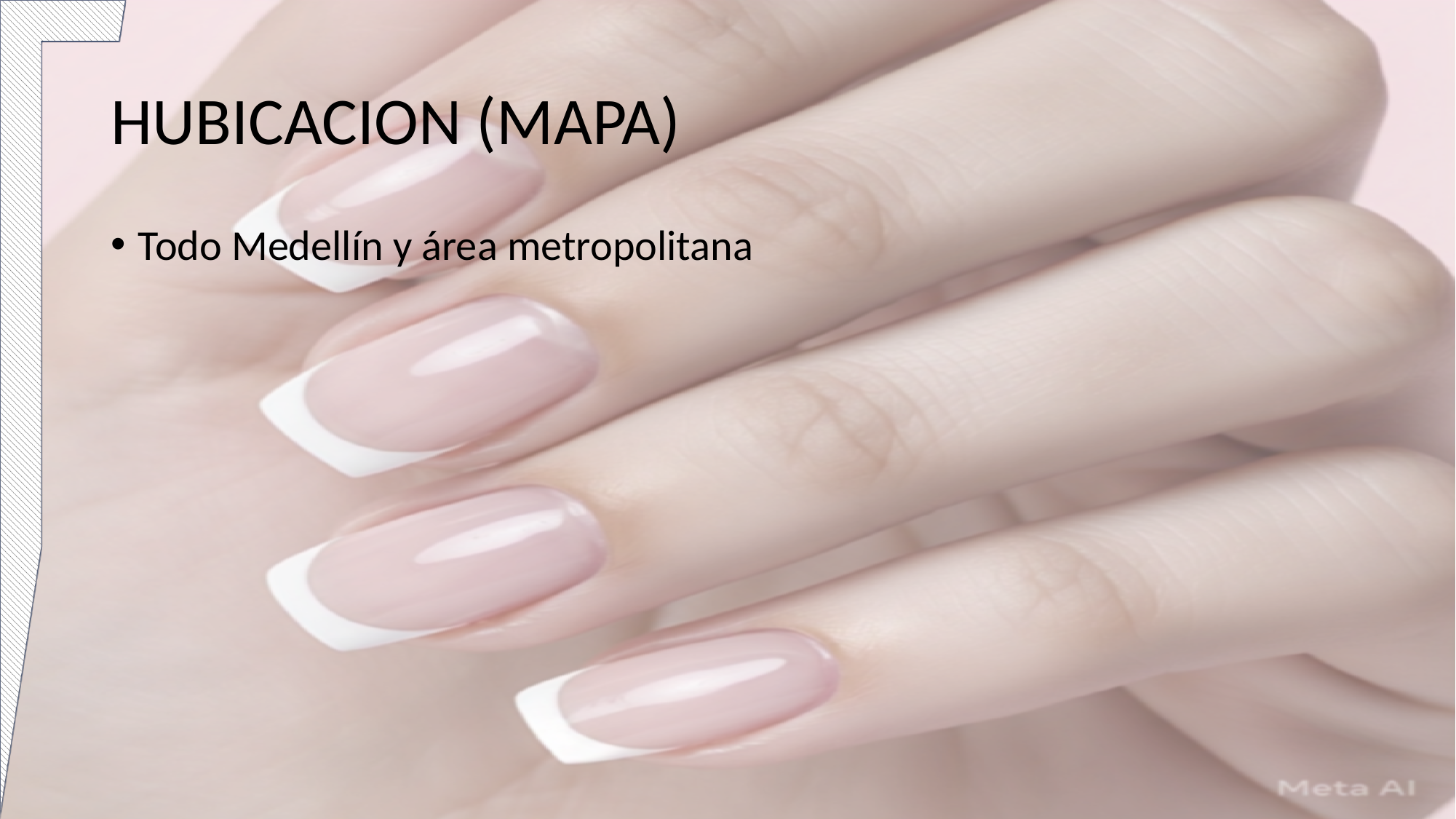

# HUBICACION (MAPA)
Todo Medellín y área metropolitana